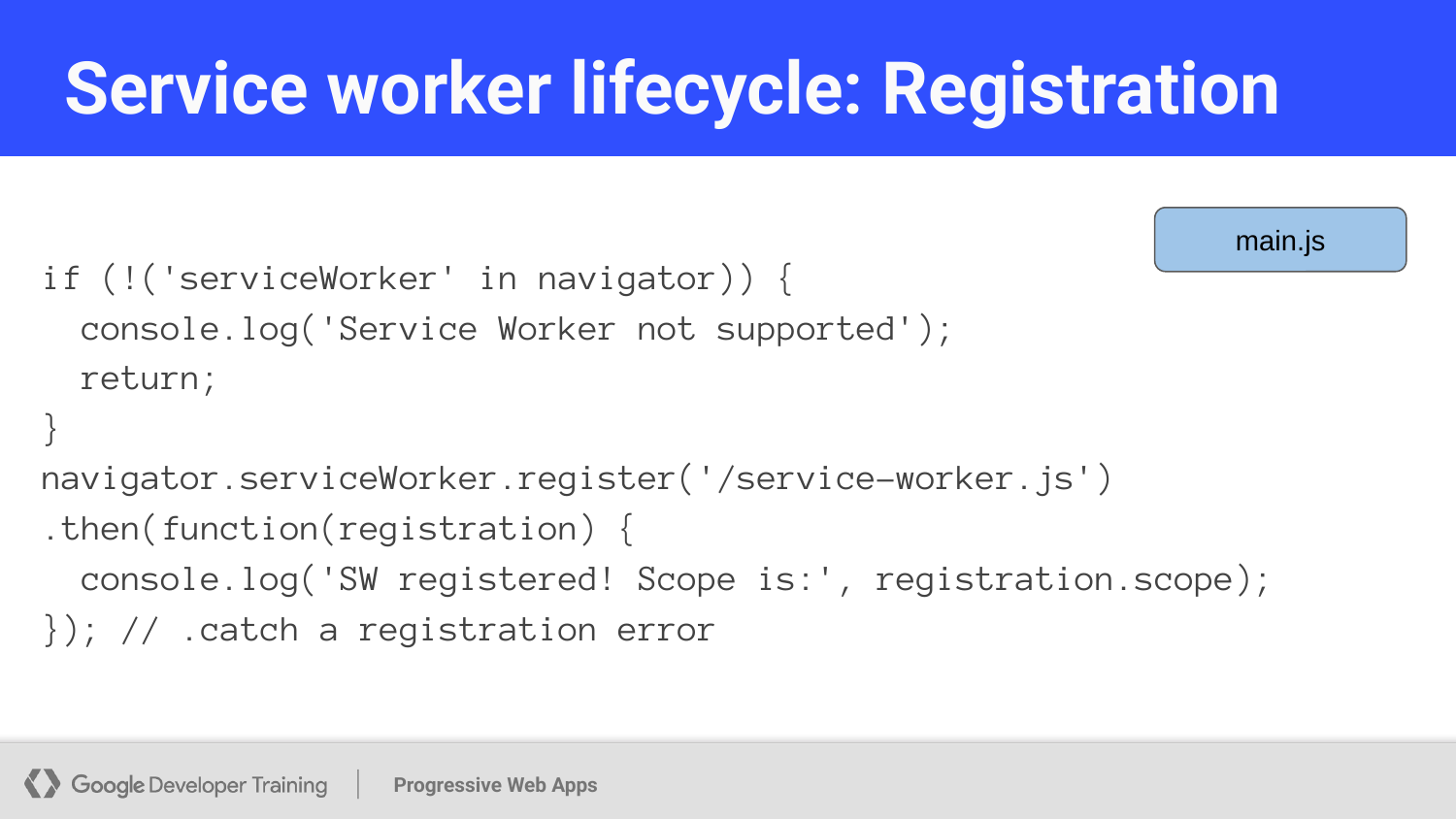

# Service worker lifecycle: Registration
if (!('serviceWorker' in navigator)) {
  console.log('Service Worker not supported');
  return;
}
navigator.serviceWorker.register('/service-worker.js')
.then(function(registration) {
  console.log('SW registered! Scope is:', registration.scope);
}); // .catch a registration error
main.js